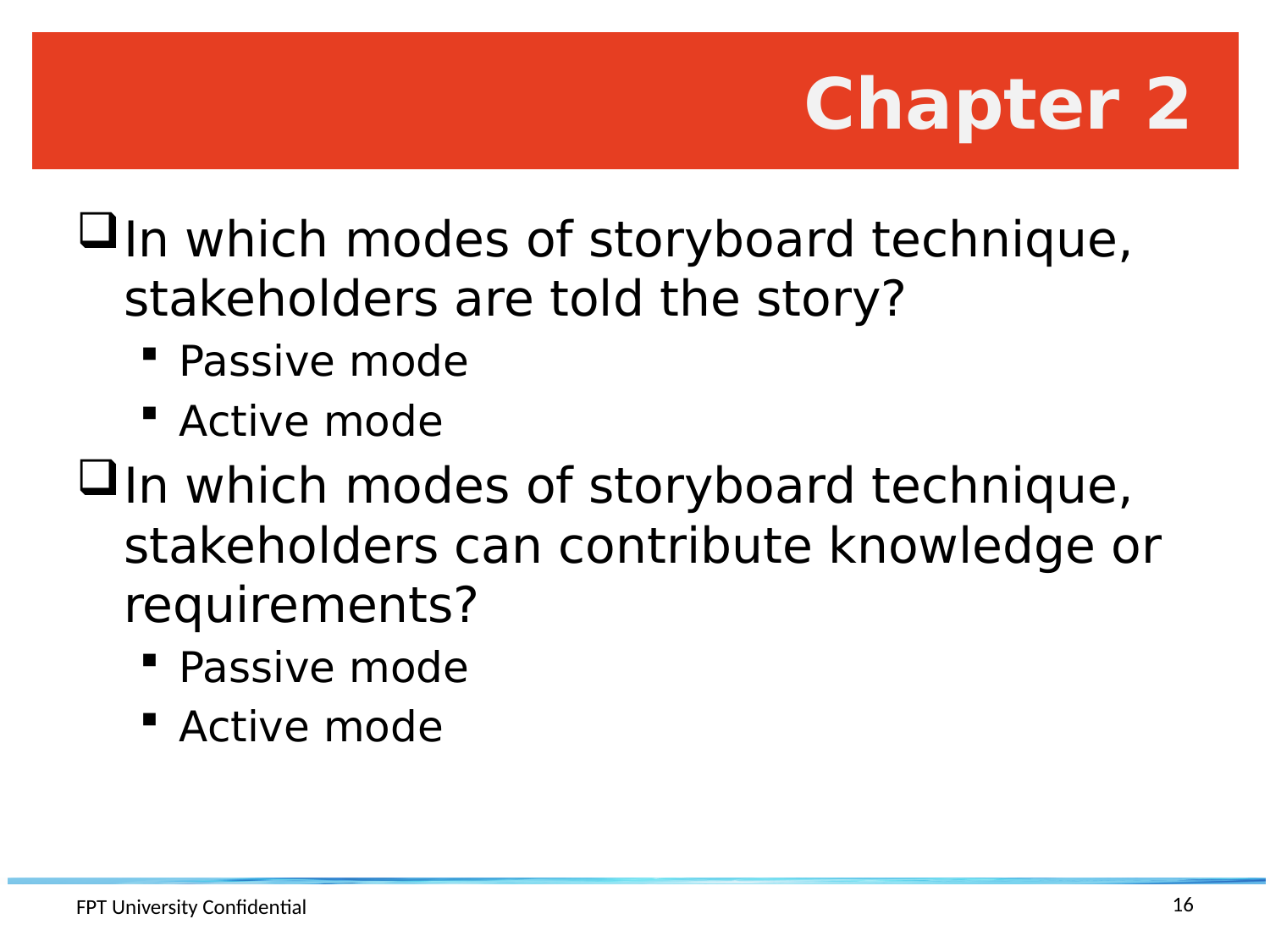

# Chapter 2
In which modes of storyboard technique, stakeholders are told the story?
Passive mode
Active mode
In which modes of storyboard technique, stakeholders can contribute knowledge or requirements?
Passive mode
Active mode